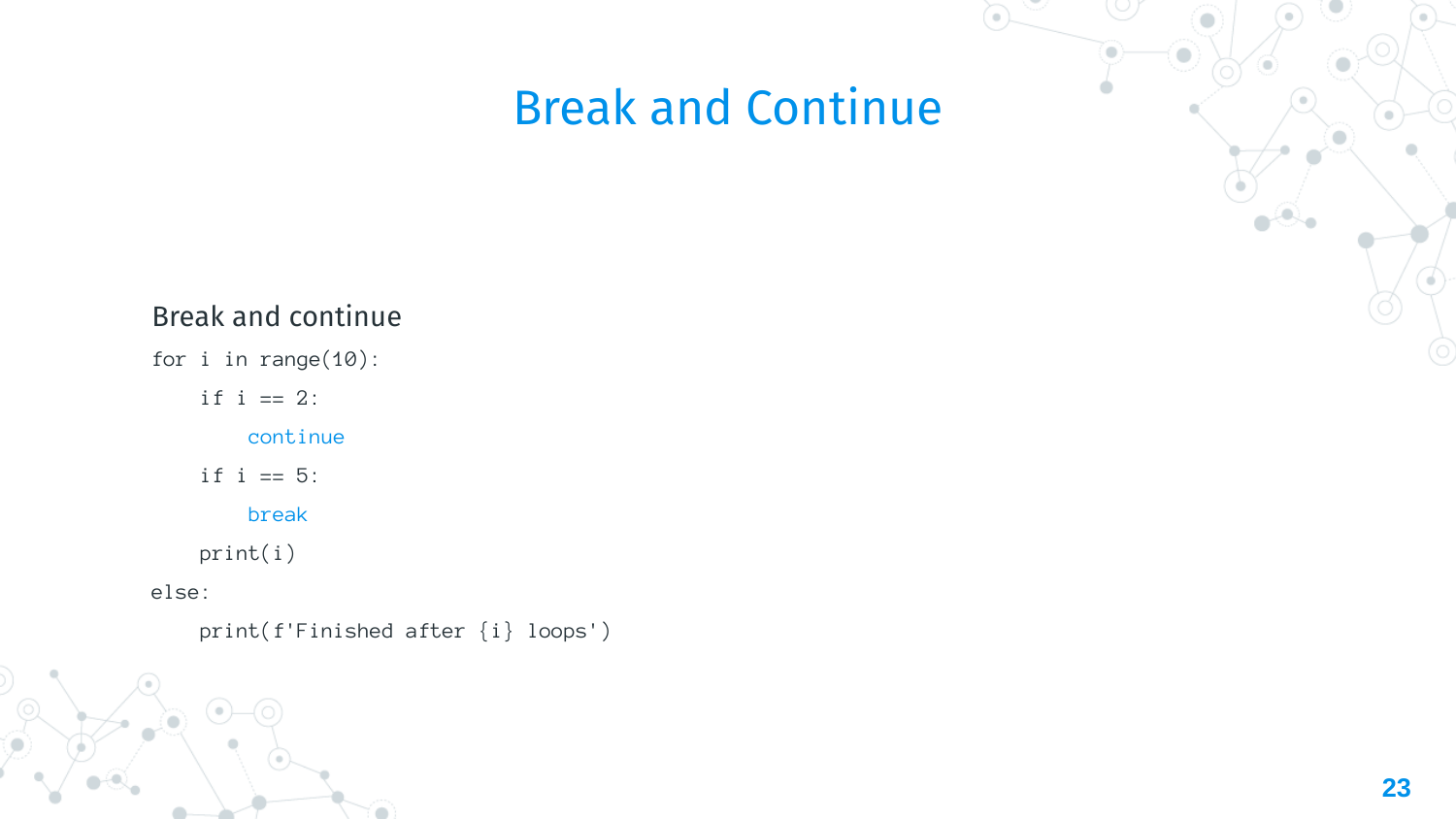

# Break and Continue
Break and continue
for i in range(10):
    if i == 2:
        continue
    if i == 5:
        break
    print(i)
else:
    print(f'Finished after {i} loops')
23